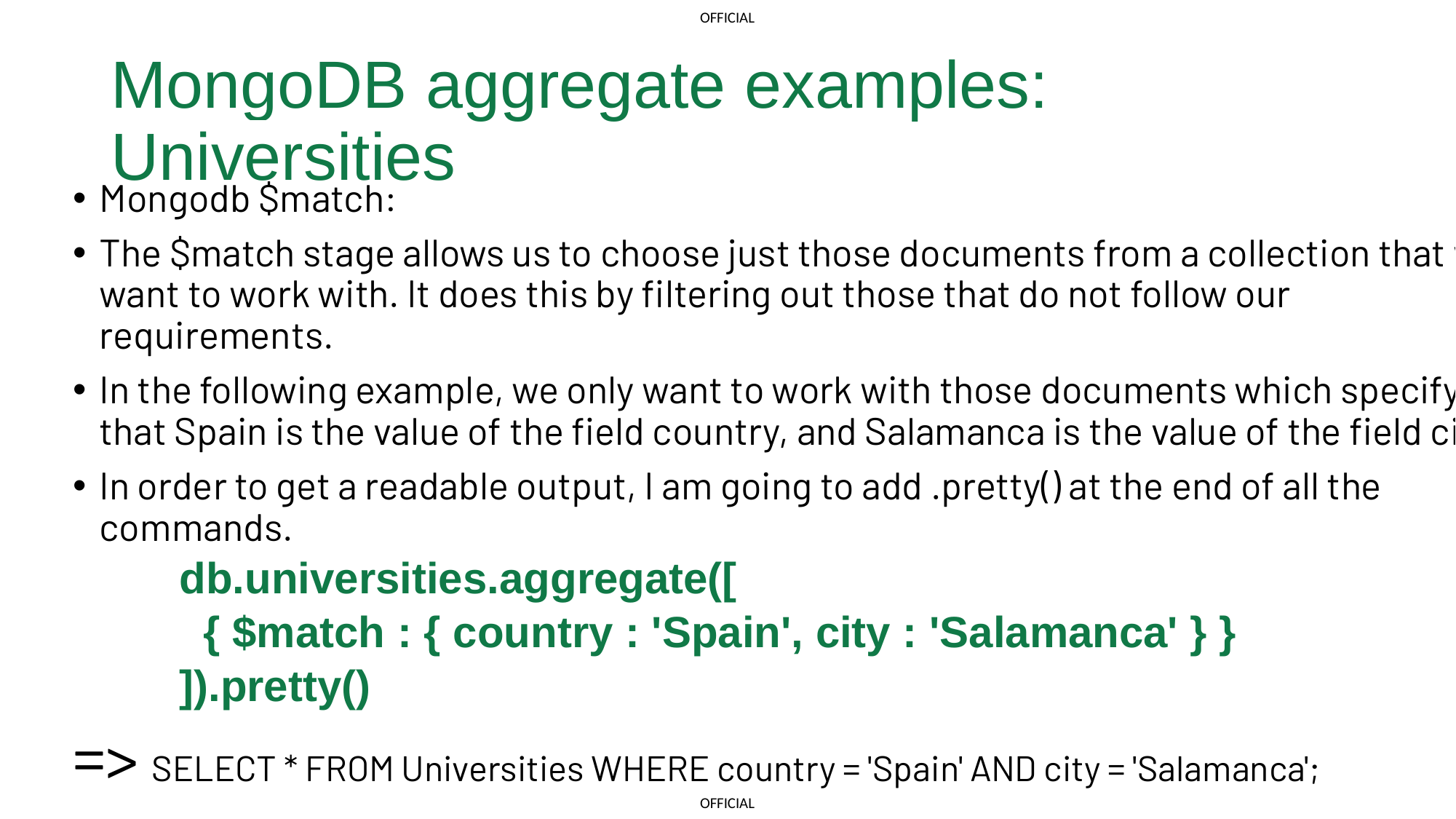

# MongoDB aggregate examples: Universities
Mongodb $match:
The $match stage allows us to choose just those documents from a collection that we want to work with. It does this by filtering out those that do not follow our requirements.
In the following example, we only want to work with those documents which specify that Spain is the value of the field country, and Salamanca is the value of the field city.
In order to get a readable output, I am going to add .pretty() at the end of all the commands.
db.universities.aggregate([
  { $match : { country : 'Spain', city : 'Salamanca' } }
]).pretty()
=> SELECT * FROM Universities WHERE country = 'Spain' AND city = 'Salamanca';